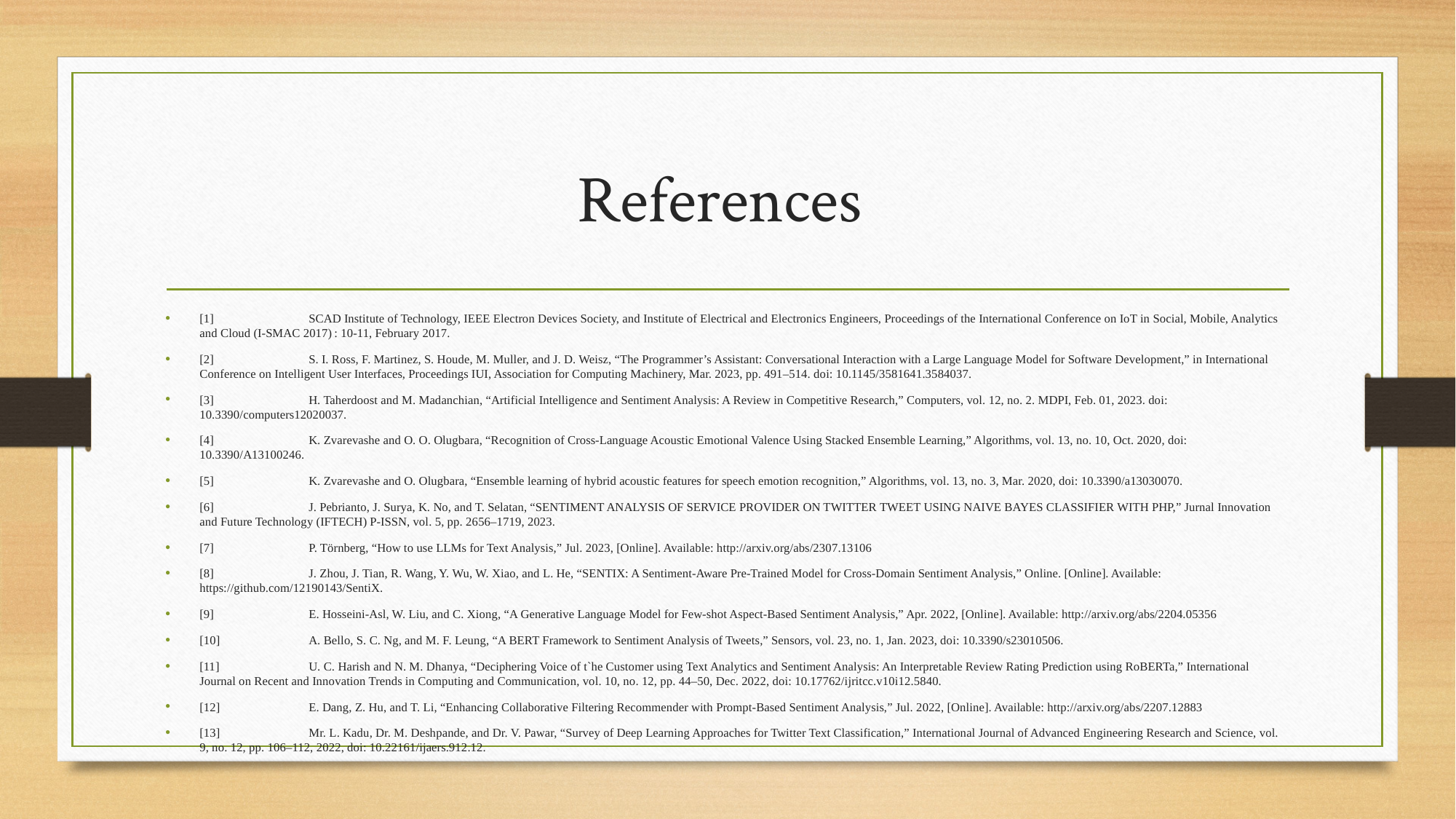

# References
[1]	SCAD Institute of Technology, IEEE Electron Devices Society, and Institute of Electrical and Electronics Engineers, Proceedings of the International Conference on IoT in Social, Mobile, Analytics and Cloud (I-SMAC 2017) : 10-11, February 2017.
[2]	S. I. Ross, F. Martinez, S. Houde, M. Muller, and J. D. Weisz, “The Programmer’s Assistant: Conversational Interaction with a Large Language Model for Software Development,” in International Conference on Intelligent User Interfaces, Proceedings IUI, Association for Computing Machinery, Mar. 2023, pp. 491–514. doi: 10.1145/3581641.3584037.
[3]	H. Taherdoost and M. Madanchian, “Artificial Intelligence and Sentiment Analysis: A Review in Competitive Research,” Computers, vol. 12, no. 2. MDPI, Feb. 01, 2023. doi: 10.3390/computers12020037.
[4]	K. Zvarevashe and O. O. Olugbara, “Recognition of Cross-Language Acoustic Emotional Valence Using Stacked Ensemble Learning,” Algorithms, vol. 13, no. 10, Oct. 2020, doi: 10.3390/A13100246.
[5]	K. Zvarevashe and O. Olugbara, “Ensemble learning of hybrid acoustic features for speech emotion recognition,” Algorithms, vol. 13, no. 3, Mar. 2020, doi: 10.3390/a13030070.
[6]	J. Pebrianto, J. Surya, K. No, and T. Selatan, “SENTIMENT ANALYSIS OF SERVICE PROVIDER ON TWITTER TWEET USING NAIVE BAYES CLASSIFIER WITH PHP,” Jurnal Innovation and Future Technology (IFTECH) P-ISSN, vol. 5, pp. 2656–1719, 2023.
[7]	P. Törnberg, “How to use LLMs for Text Analysis,” Jul. 2023, [Online]. Available: http://arxiv.org/abs/2307.13106
[8]	J. Zhou, J. Tian, R. Wang, Y. Wu, W. Xiao, and L. He, “SENTIX: A Sentiment-Aware Pre-Trained Model for Cross-Domain Sentiment Analysis,” Online. [Online]. Available: https://github.com/12190143/SentiX.
[9]	E. Hosseini-Asl, W. Liu, and C. Xiong, “A Generative Language Model for Few-shot Aspect-Based Sentiment Analysis,” Apr. 2022, [Online]. Available: http://arxiv.org/abs/2204.05356
[10]	A. Bello, S. C. Ng, and M. F. Leung, “A BERT Framework to Sentiment Analysis of Tweets,” Sensors, vol. 23, no. 1, Jan. 2023, doi: 10.3390/s23010506.
[11]	U. C. Harish and N. M. Dhanya, “Deciphering Voice of t`he Customer using Text Analytics and Sentiment Analysis: An Interpretable Review Rating Prediction using RoBERTa,” International Journal on Recent and Innovation Trends in Computing and Communication, vol. 10, no. 12, pp. 44–50, Dec. 2022, doi: 10.17762/ijritcc.v10i12.5840.
[12]	E. Dang, Z. Hu, and T. Li, “Enhancing Collaborative Filtering Recommender with Prompt-Based Sentiment Analysis,” Jul. 2022, [Online]. Available: http://arxiv.org/abs/2207.12883
[13]	Mr. L. Kadu, Dr. M. Deshpande, and Dr. V. Pawar, “Survey of Deep Learning Approaches for Twitter Text Classification,” International Journal of Advanced Engineering Research and Science, vol. 9, no. 12, pp. 106–112, 2022, doi: 10.22161/ijaers.912.12.